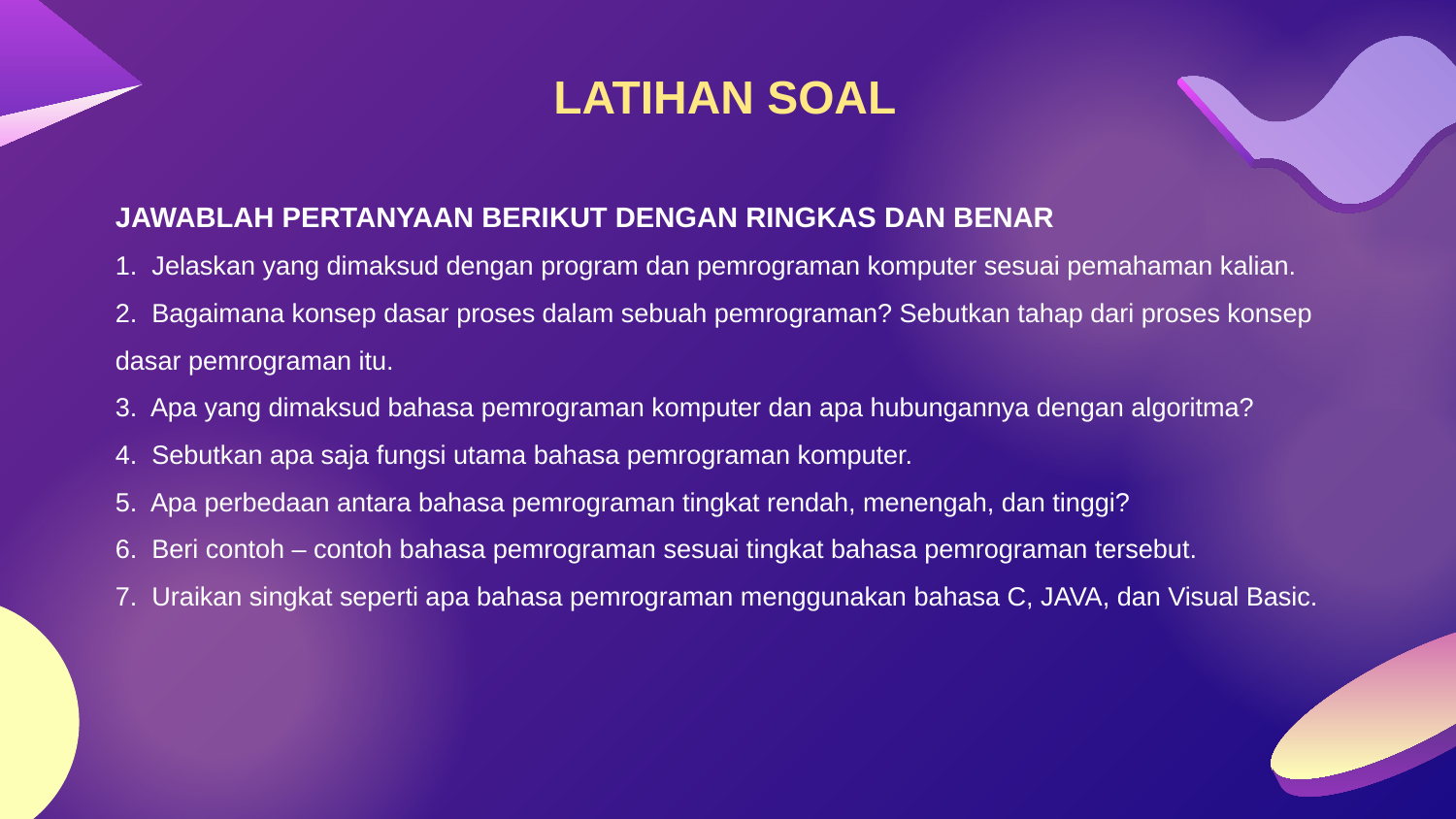

# LATIHAN SOAL
JAWABLAH PERTANYAAN BERIKUT DENGAN RINGKAS DAN BENAR
1.  Jelaskan yang dimaksud dengan program dan pemrograman komputer sesuai pemahaman kalian.
2.  Bagaimana konsep dasar proses dalam sebuah pemrograman? Sebutkan tahap dari proses konsep dasar pemrograman itu.
3.  Apa yang dimaksud bahasa pemrograman komputer dan apa hubungannya dengan algoritma?
4.  Sebutkan apa saja fungsi utama bahasa pemrograman komputer.
5.  Apa perbedaan antara bahasa pemrograman tingkat rendah, menengah, dan tinggi?
6.  Beri contoh – contoh bahasa pemrograman sesuai tingkat bahasa pemrograman tersebut.
7.  Uraikan singkat seperti apa bahasa pemrograman menggunakan bahasa C, JAVA, dan Visual Basic.